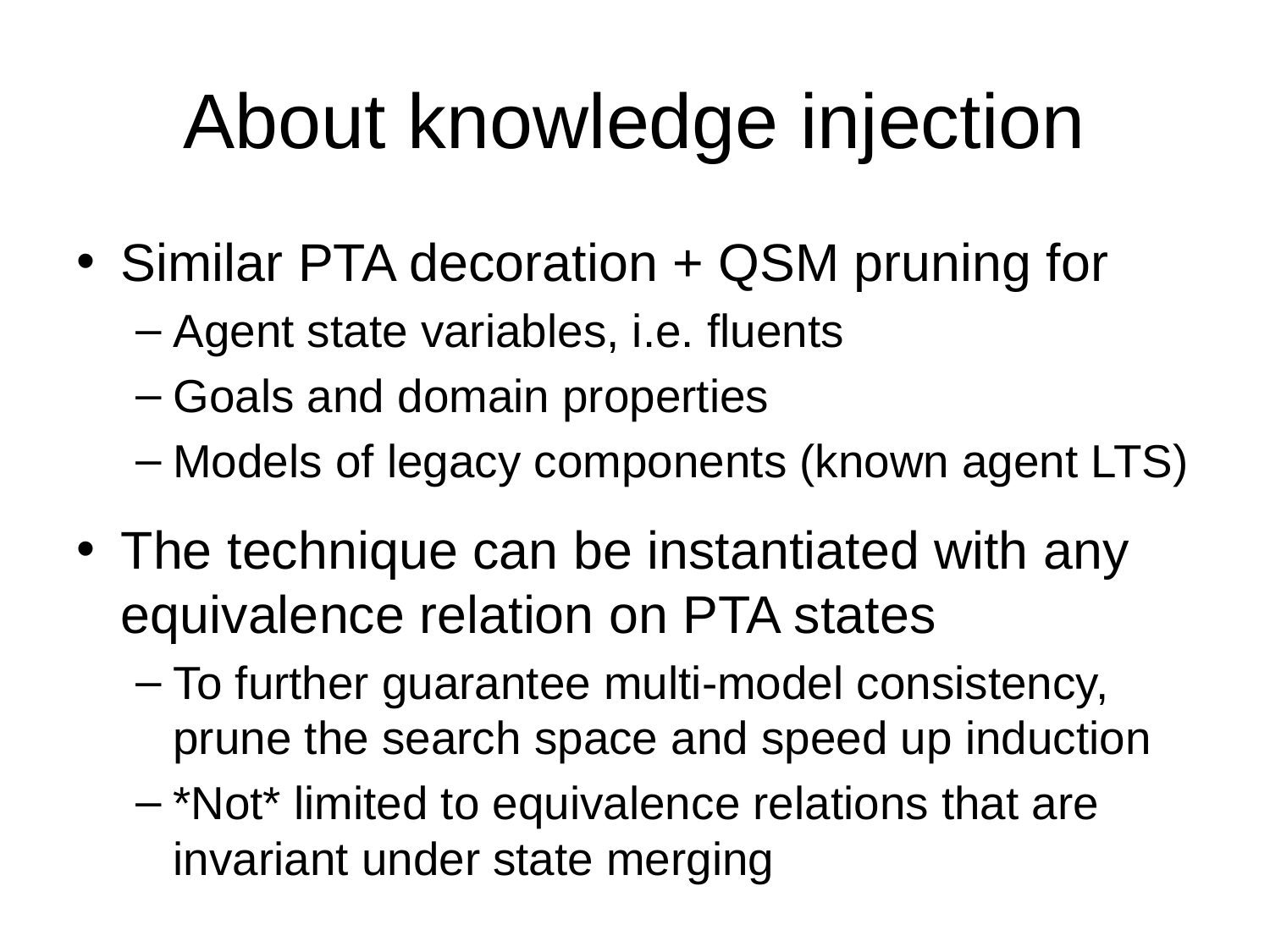

# About knowledge injection
Similar PTA decoration + QSM pruning for
Agent state variables, i.e. fluents
Goals and domain properties
Models of legacy components (known agent LTS)
The technique can be instantiated with any equivalence relation on PTA states
To further guarantee multi-model consistency, prune the search space and speed up induction
*Not* limited to equivalence relations that are invariant under state merging